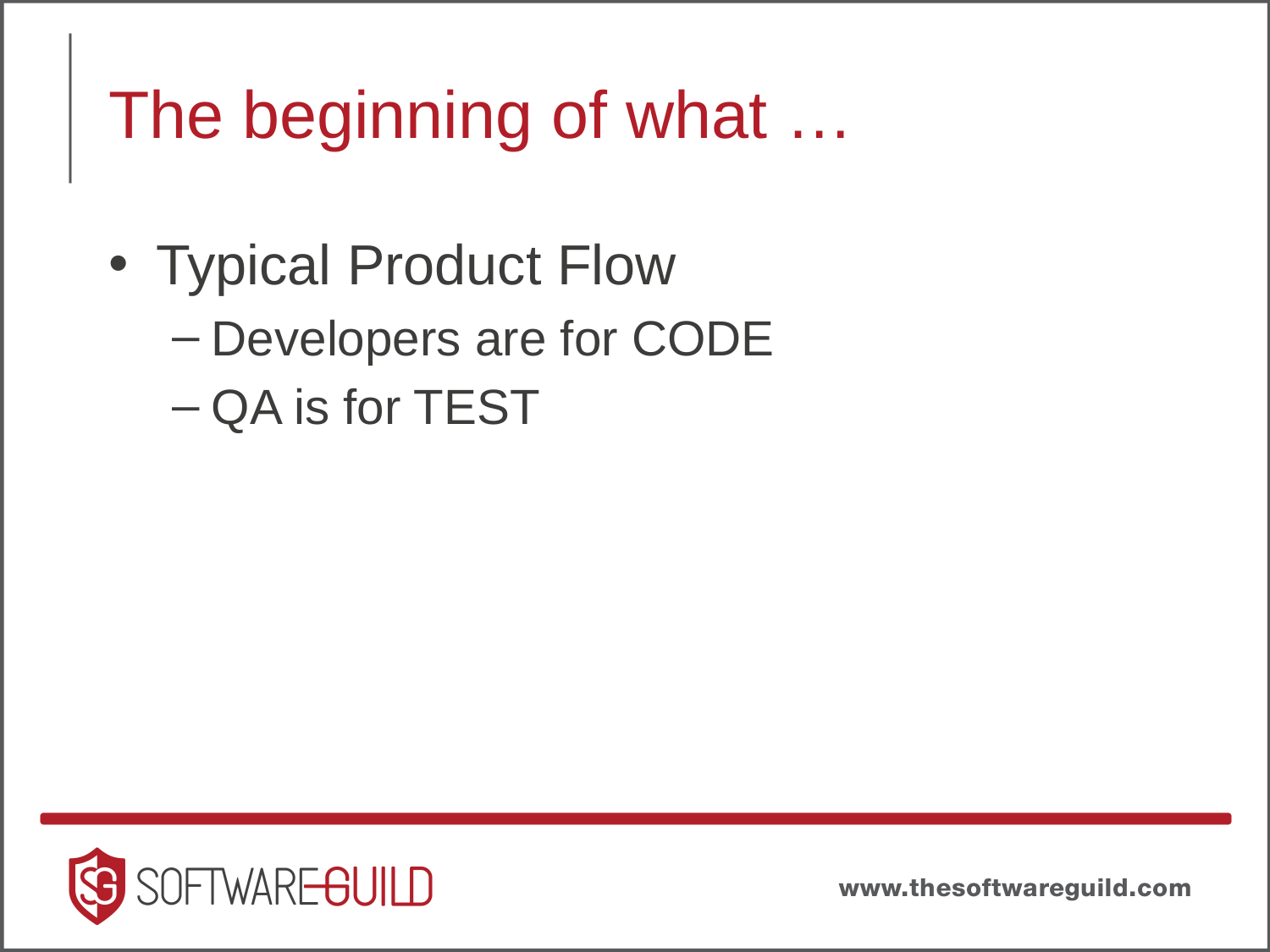

# The beginning of what …
Typical Product Flow
Developers are for CODE
QA is for TEST